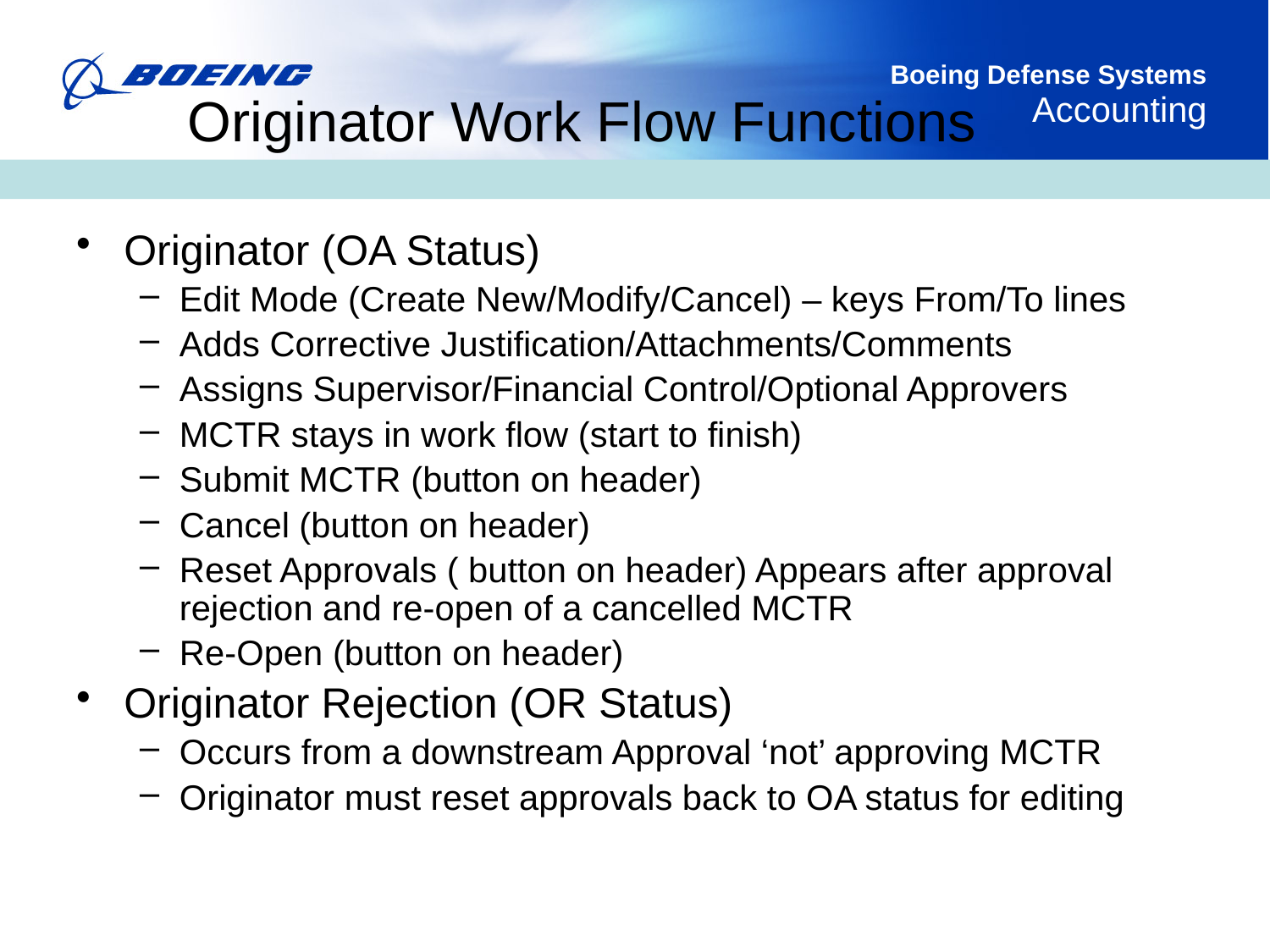

# Originator Work Flow Functions
Originator (OA Status)
Edit Mode (Create New/Modify/Cancel) – keys From/To lines
Adds Corrective Justification/Attachments/Comments
Assigns Supervisor/Financial Control/Optional Approvers
MCTR stays in work flow (start to finish)
Submit MCTR (button on header)
Cancel (button on header)
Reset Approvals ( button on header) Appears after approval rejection and re-open of a cancelled MCTR
Re-Open (button on header)
Originator Rejection (OR Status)
Occurs from a downstream Approval ‘not’ approving MCTR
Originator must reset approvals back to OA status for editing